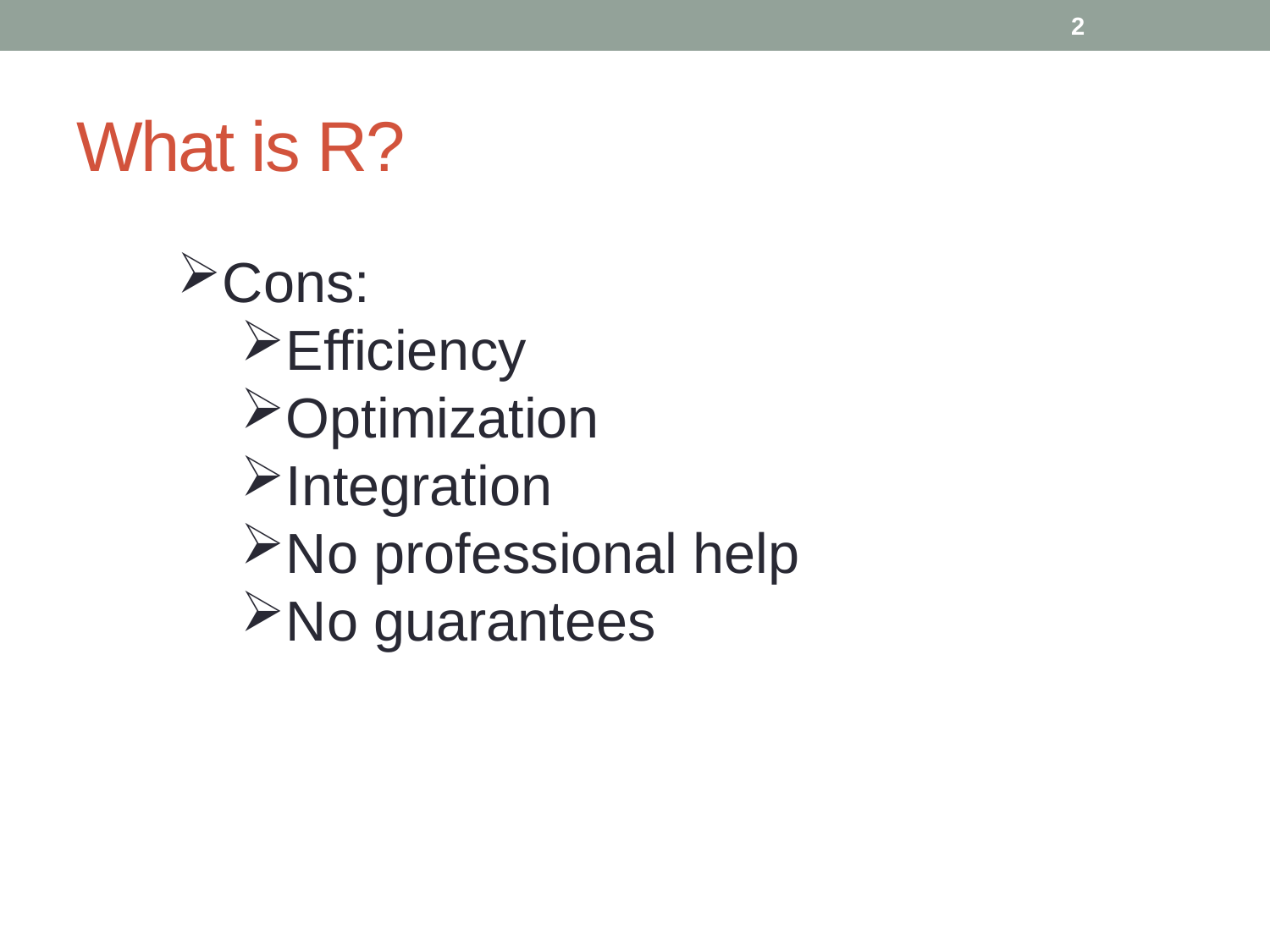

2
# What is R?
Cons:
Efficiency
Optimization
Integration
No professional help
No guarantees